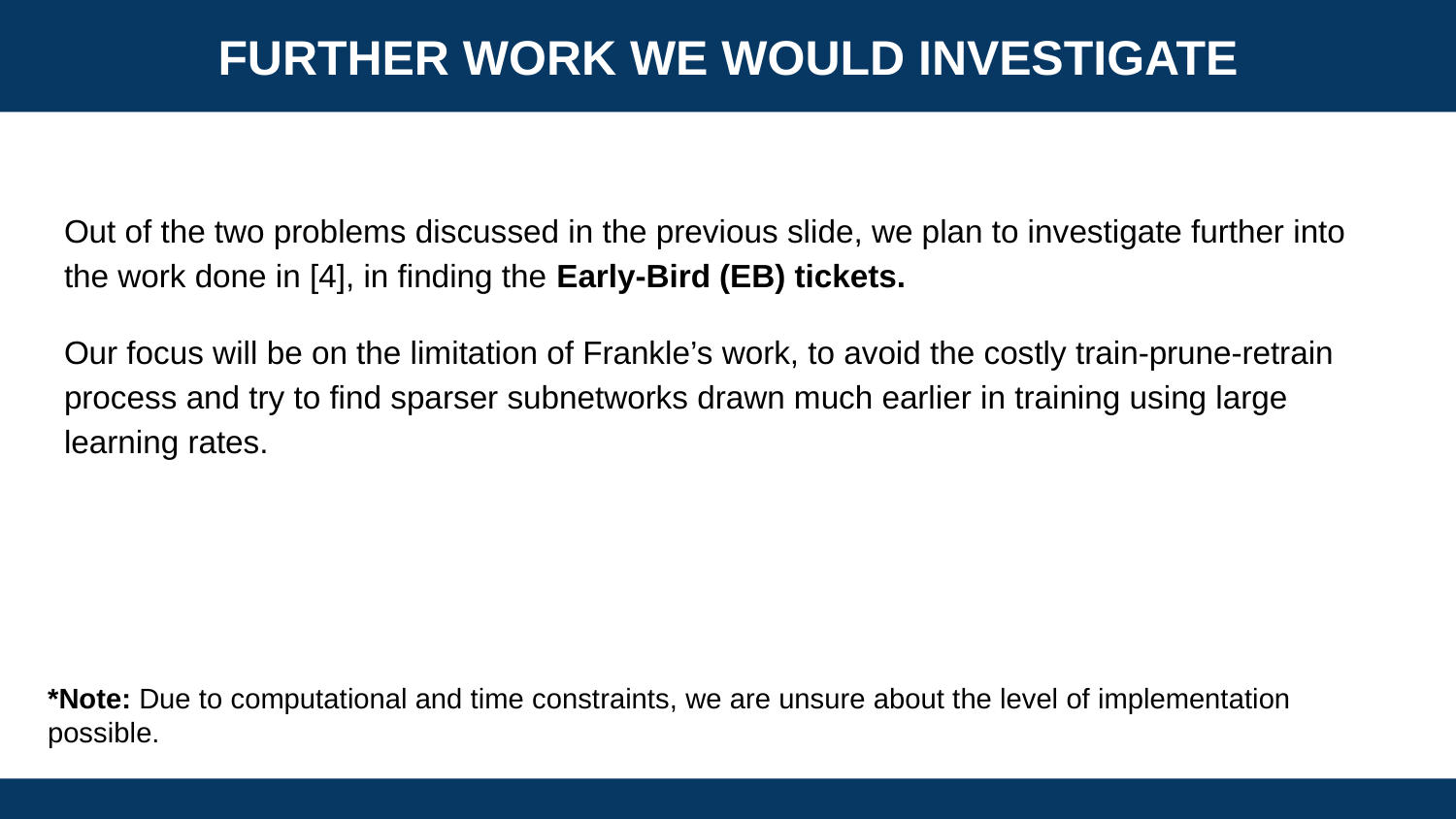

FURTHER WORK WE WOULD INVESTIGATE
Out of the two problems discussed in the previous slide, we plan to investigate further into the work done in [4], in finding the Early-Bird (EB) tickets.
Our focus will be on the limitation of Frankle’s work, to avoid the costly train-prune-retrain process and try to find sparser subnetworks drawn much earlier in training using large learning rates.
*Note: Due to computational and time constraints, we are unsure about the level of implementation possible.